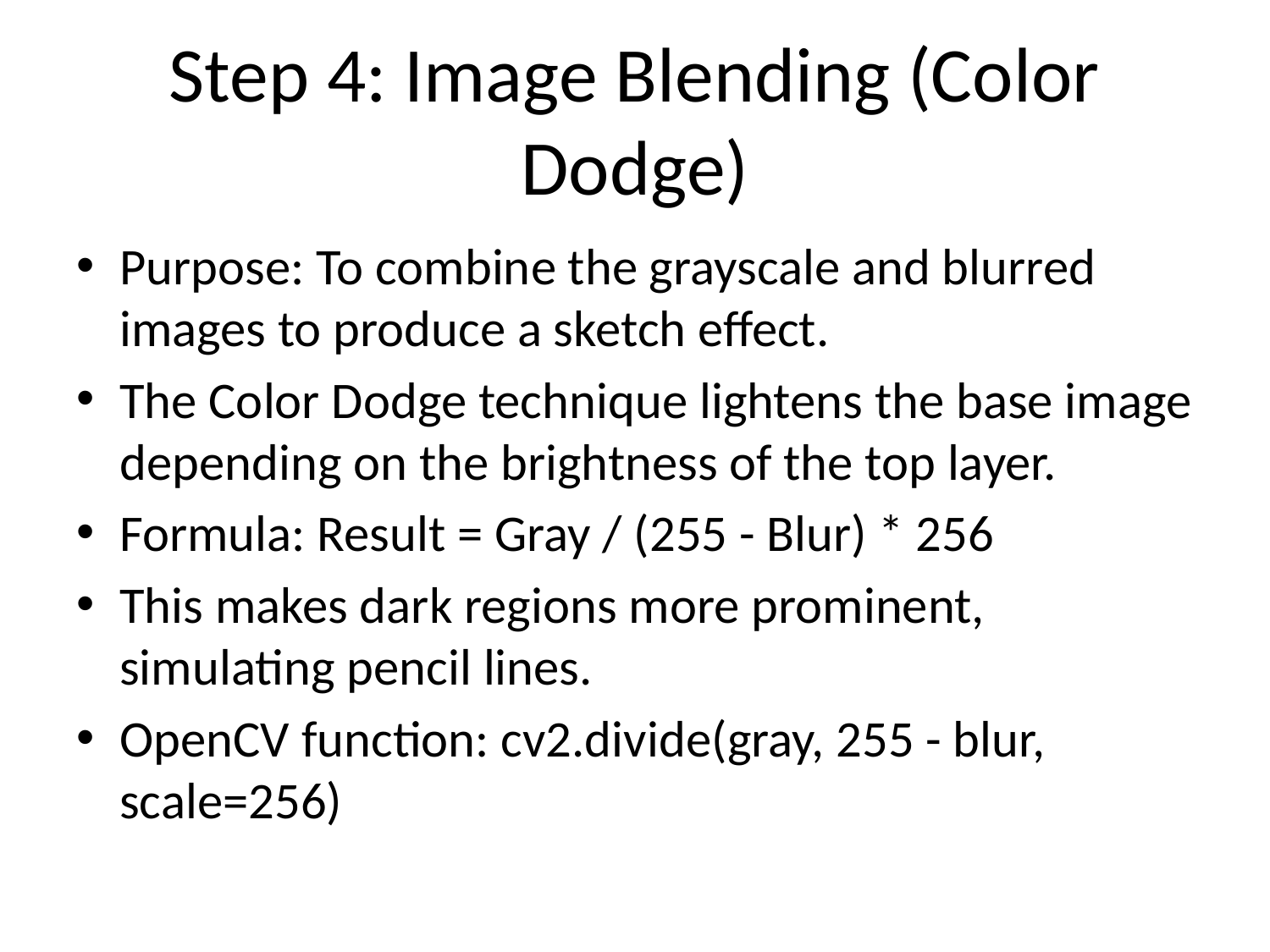

# Step 4: Image Blending (Color Dodge)

Purpose: To combine the grayscale and blurred images to produce a sketch effect.
The Color Dodge technique lightens the base image depending on the brightness of the top layer.
Formula: Result = Gray / (255 - Blur) * 256
This makes dark regions more prominent, simulating pencil lines.
OpenCV function: cv2.divide(gray, 255 - blur, scale=256)